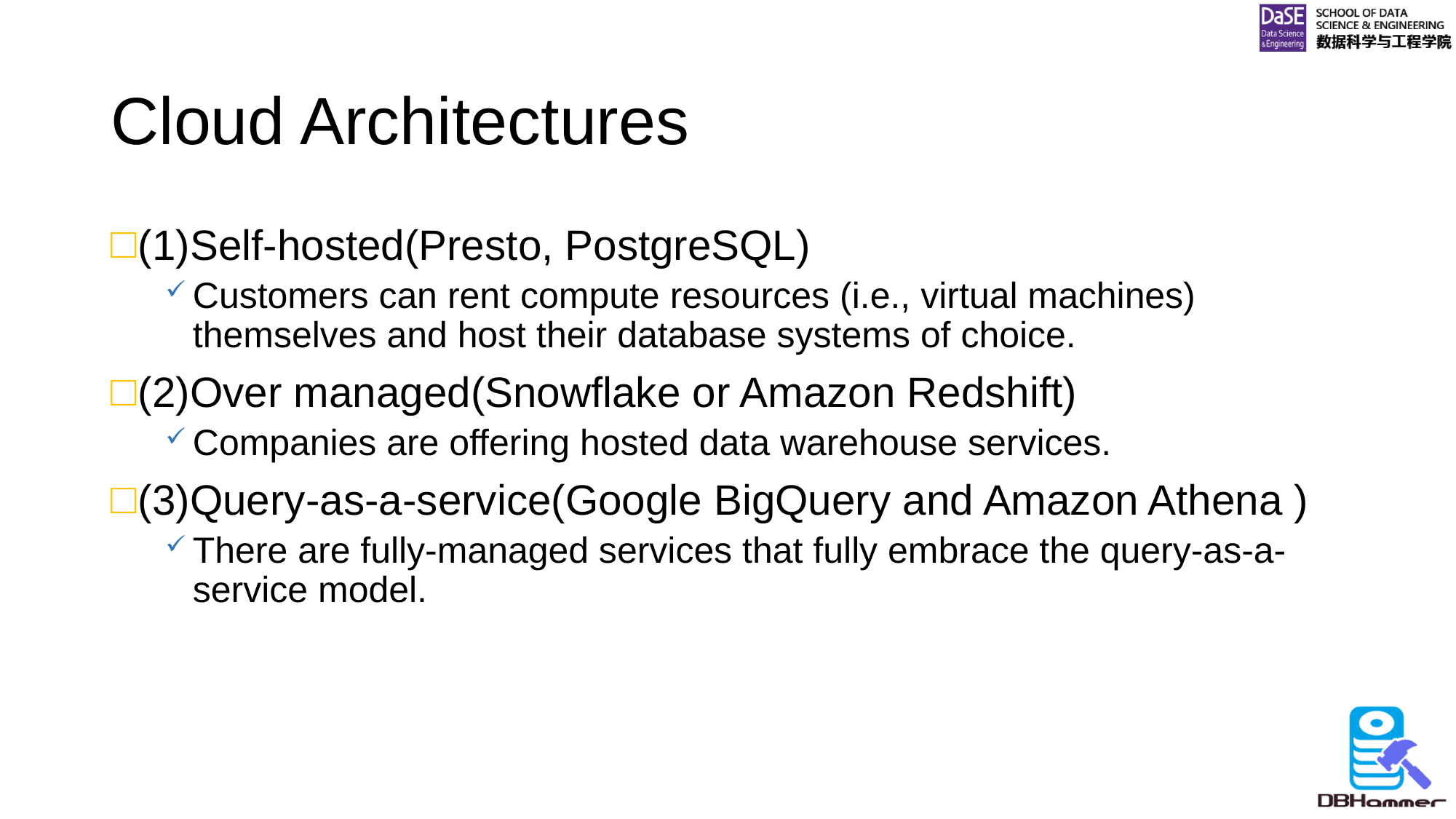

# Cloud Architectures
(1)Self-hosted(Presto, PostgreSQL)
Customers can rent compute resources (i.e., virtual machines) themselves and host their database systems of choice.
(2)Over managed(Snowflake or Amazon Redshift)
Companies are offering hosted data warehouse services.
(3)Query-as-a-service(Google BigQuery and Amazon Athena )
There are fully-managed services that fully embrace the query-as-a-service model.